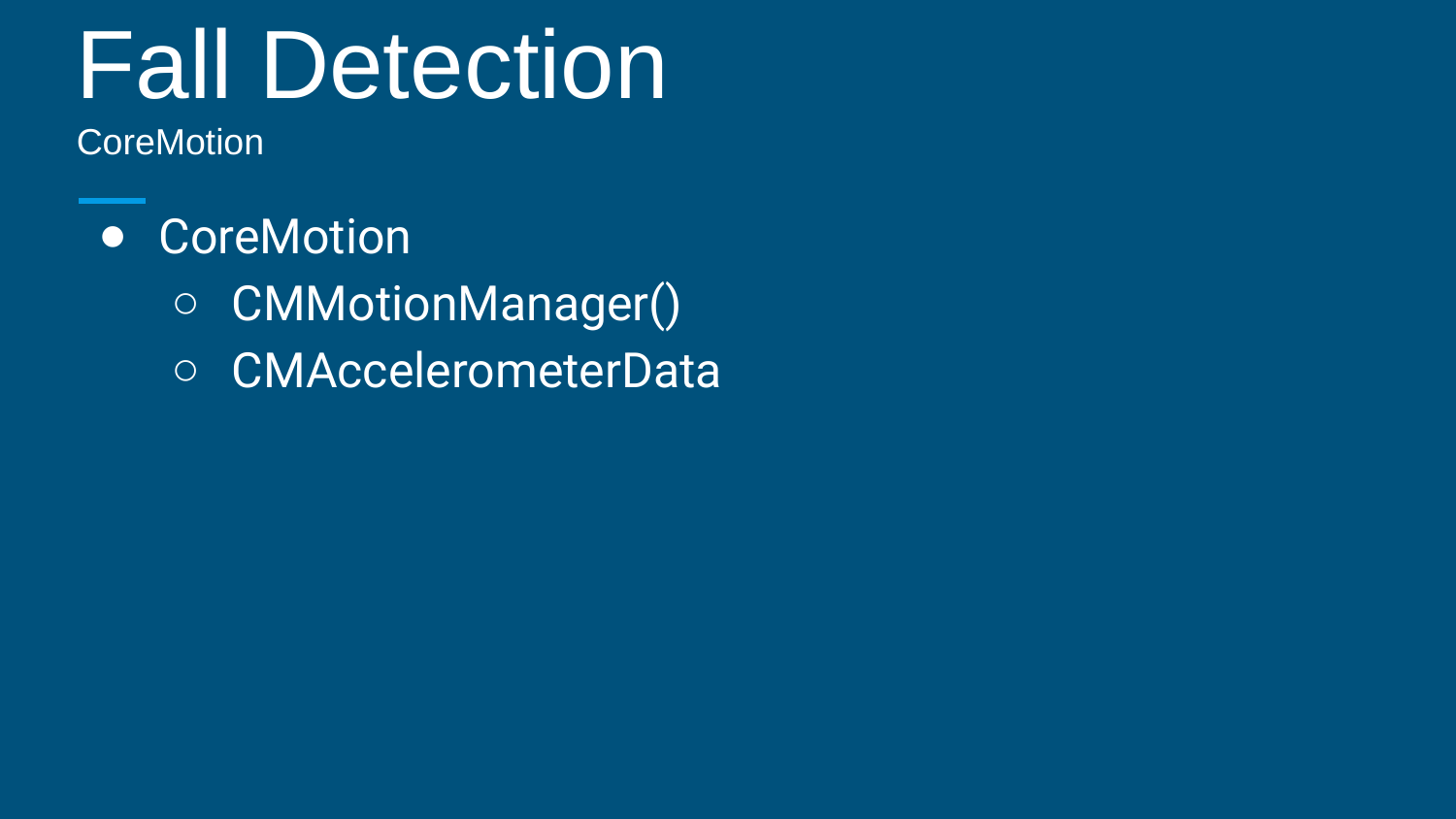

# Fall Detection
CoreMotion

CoreMotion
CMMotionManager()
CMAccelerometerData